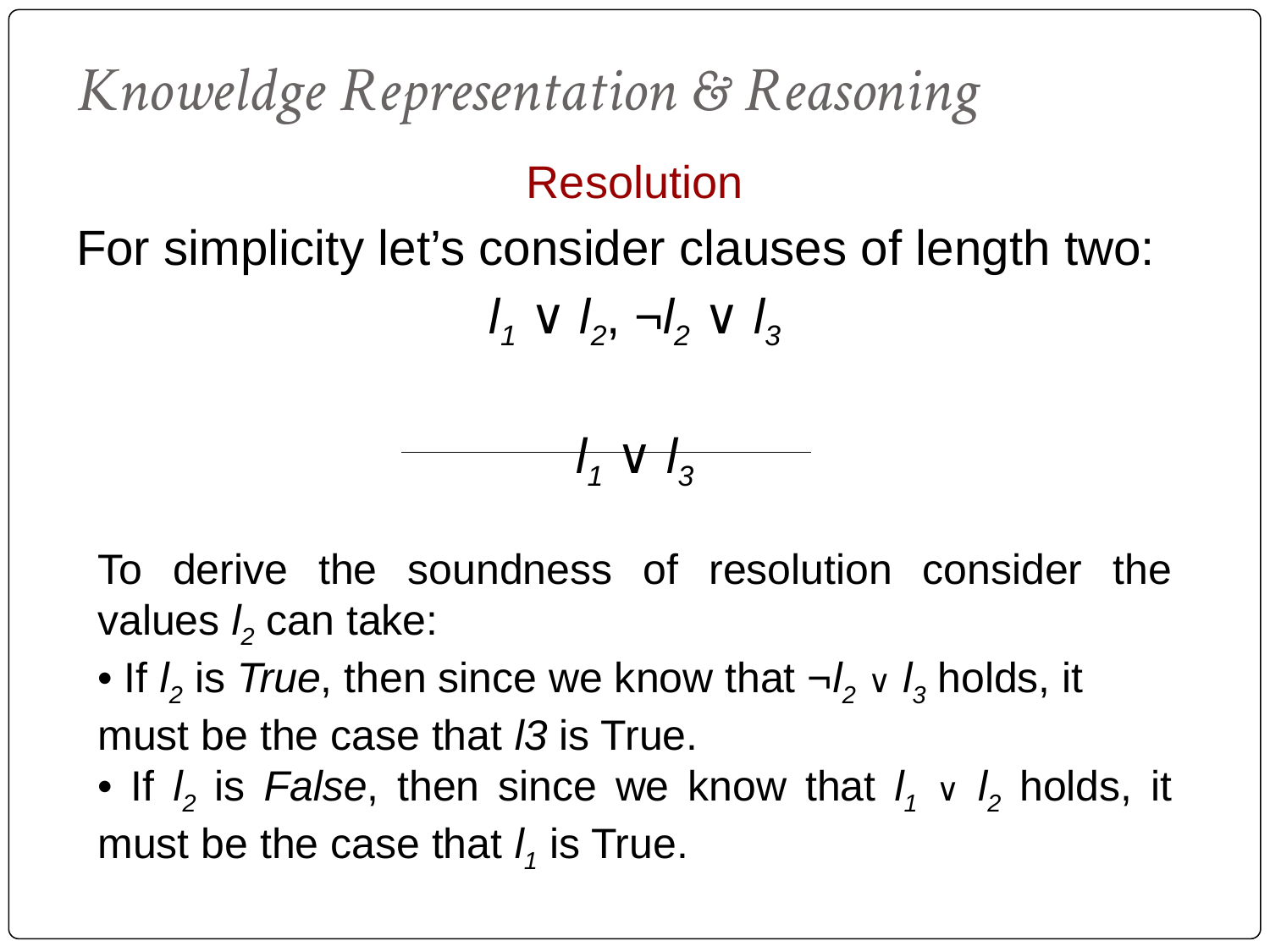

# Knoweldge Representation & Reasoning
Resolution
For simplicity let’s consider clauses of length two:
l1 ∨ l2, ¬l2 ∨ l3

l1 ∨ l3

To derive the soundness of resolution consider the values l2 can take:
• If l2 is True, then since we know that ¬l2 ∨ l3 holds, it
must be the case that l3 is True.
• If l2 is False, then since we know that l1 ∨ l2 holds, it must be the case that l1 is True.